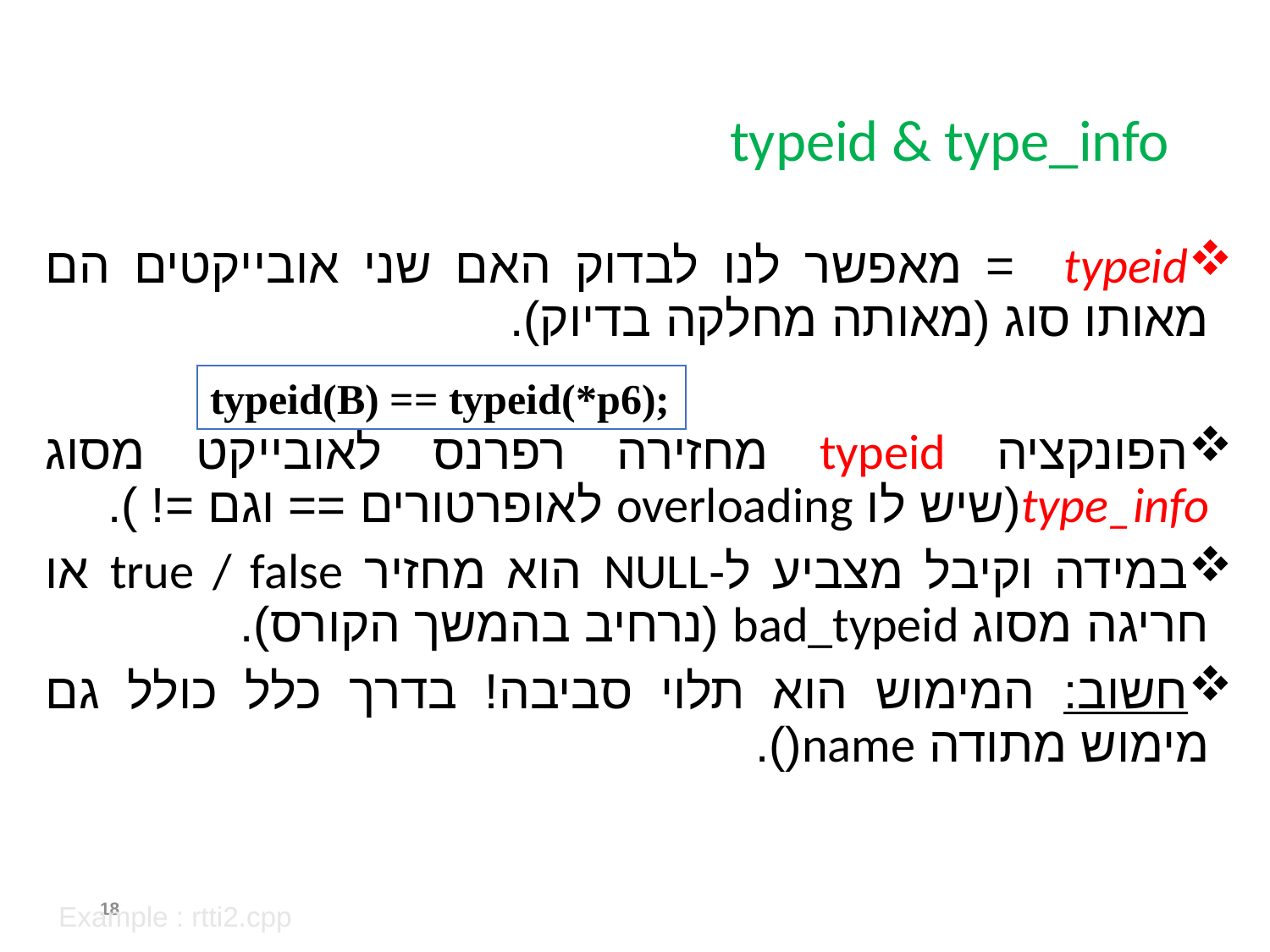

# typeid & type_info
typeid  = מאפשר לנו לבדוק האם שני אובייקטים הם מאותו סוג (מאותה מחלקה בדיוק).

הפונקציה typeid מחזירה רפרנס לאובייקט מסוג type_info(שיש לו overloading לאופרטורים == וגם =! ).
במידה וקיבל מצביע ל-NULL הוא מחזיר true / false או חריגה מסוג bad_typeid (נרחיב בהמשך הקורס).
חשוב: המימוש הוא תלוי סביבה! בדרך כלל כולל גם מימוש מתודה name().
typeid(B) == typeid(*p6);
18
Example : rtti2.cpp